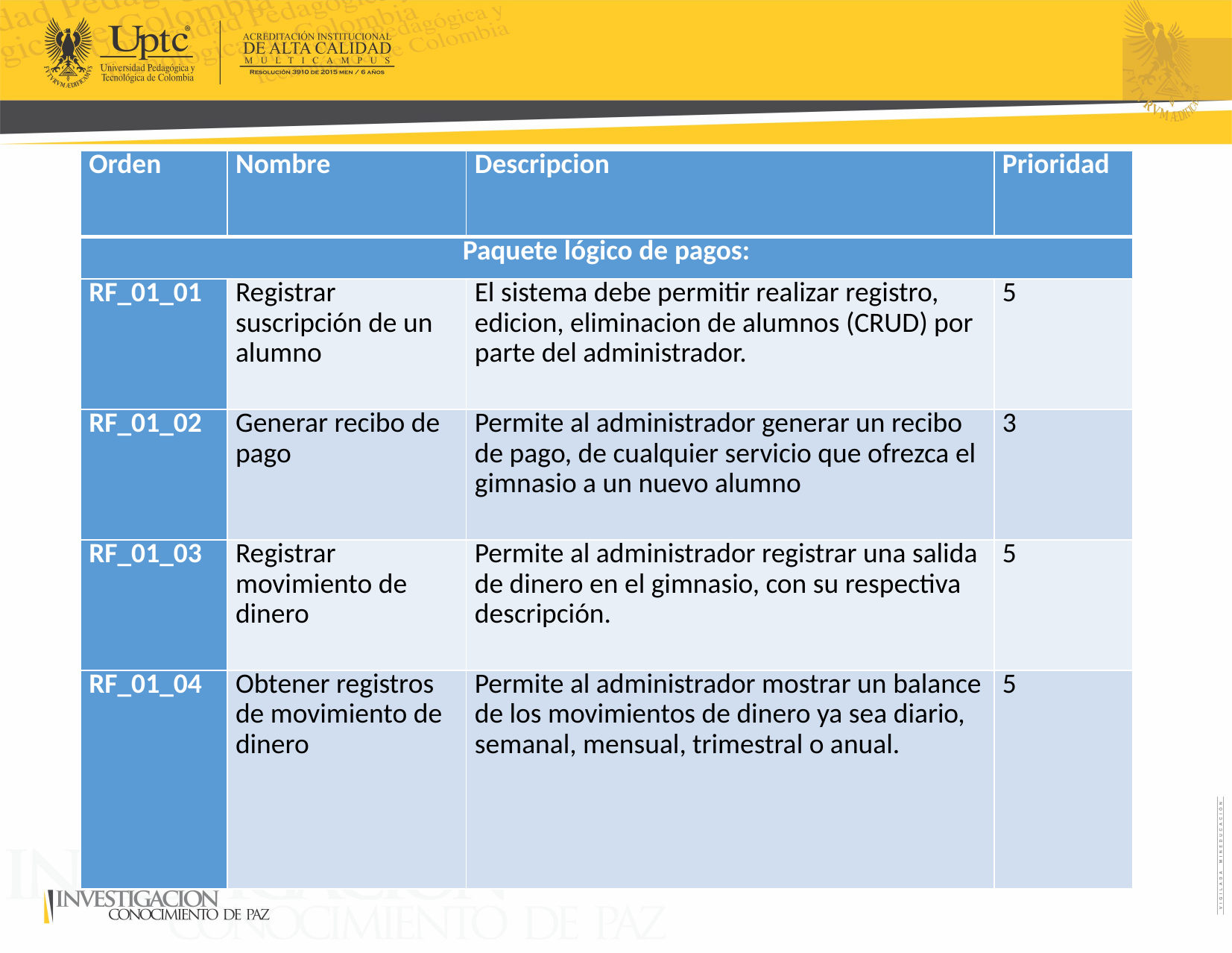

| Orden | Nombre | Descripcion | Prioridad |
| --- | --- | --- | --- |
| Paquete lógico de pagos: |  |  |  |
| RF\_01\_01 | Registrar suscripción de un alumno | El sistema debe permitir realizar registro, edicion, eliminacion de alumnos (CRUD) por parte del administrador. | 5 |
| RF\_01\_02 | Generar recibo de pago | Permite al administrador generar un recibo de pago, de cualquier servicio que ofrezca el gimnasio a un nuevo alumno | 3 |
| RF\_01\_03 | Registrar movimiento de dinero | Permite al administrador registrar una salida de dinero en el gimnasio, con su respectiva descripción. | 5 |
| RF\_01\_04 | Obtener registros de movimiento de dinero | Permite al administrador mostrar un balance de los movimientos de dinero ya sea diario, semanal, mensual, trimestral o anual. | 5 |